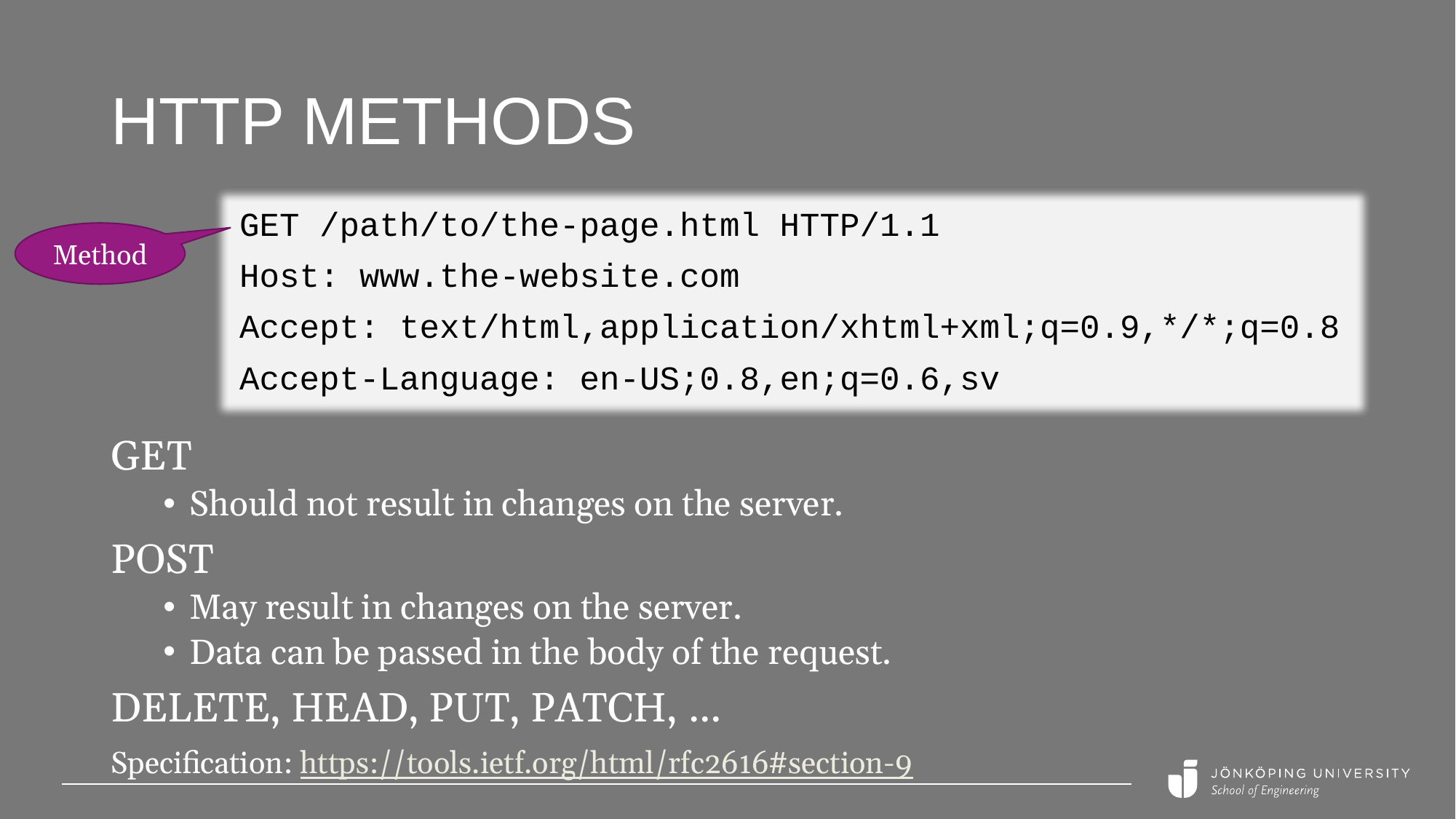

# HTTP methods
GET /path/to/the-page.html HTTP/1.1
Host: www.the-website.com
Accept: text/html,application/xhtml+xml;q=0.9,*/*;q=0.8
Accept-Language: en-US;0.8,en;q=0.6,sv
Method
GET
Should not result in changes on the server.
POST
May result in changes on the server.
Data can be passed in the body of the request.
DELETE, HEAD, PUT, PATCH, …
Specification: https://tools.ietf.org/html/rfc2616#section-9